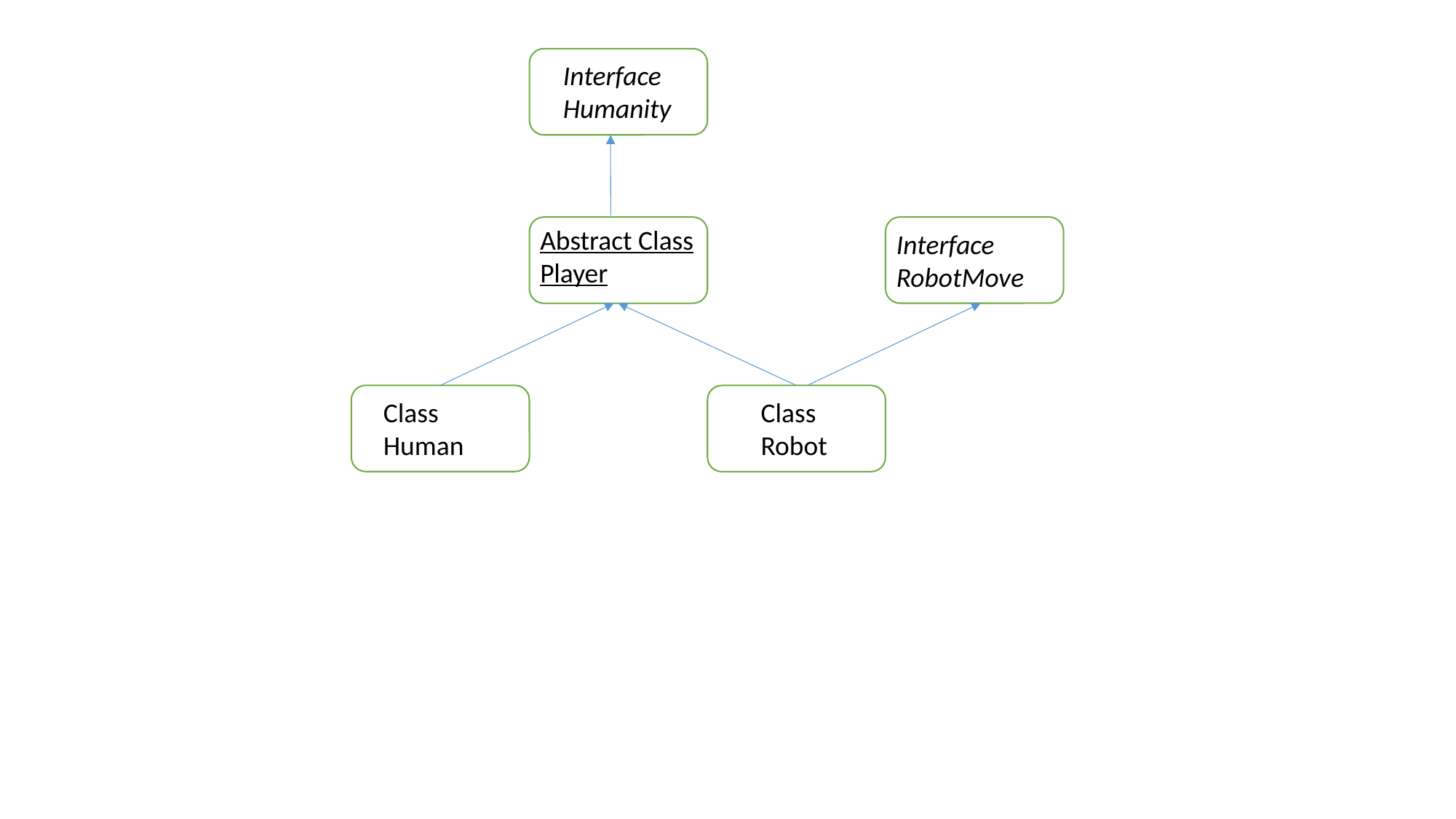

Interface
Humanity

Interface
RobotMove

Abstract Class
Player

Class Human

Class
Robot